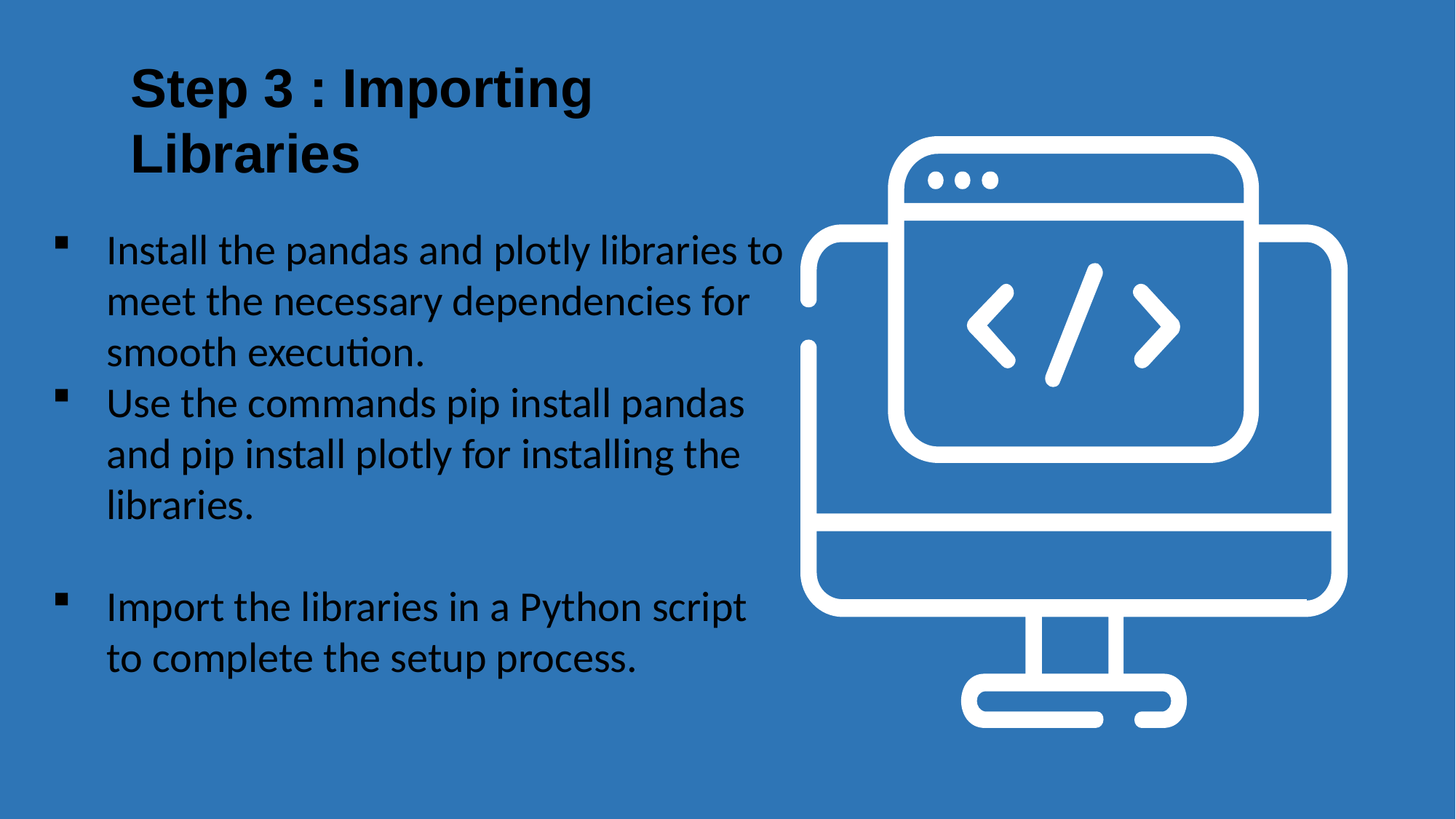

Step 3 : Importing Libraries

Install the pandas and plotly libraries to meet the necessary dependencies for smooth execution.
Use the commands pip install pandas and pip install plotly for installing the libraries.

Import the libraries in a Python script to complete the setup process.